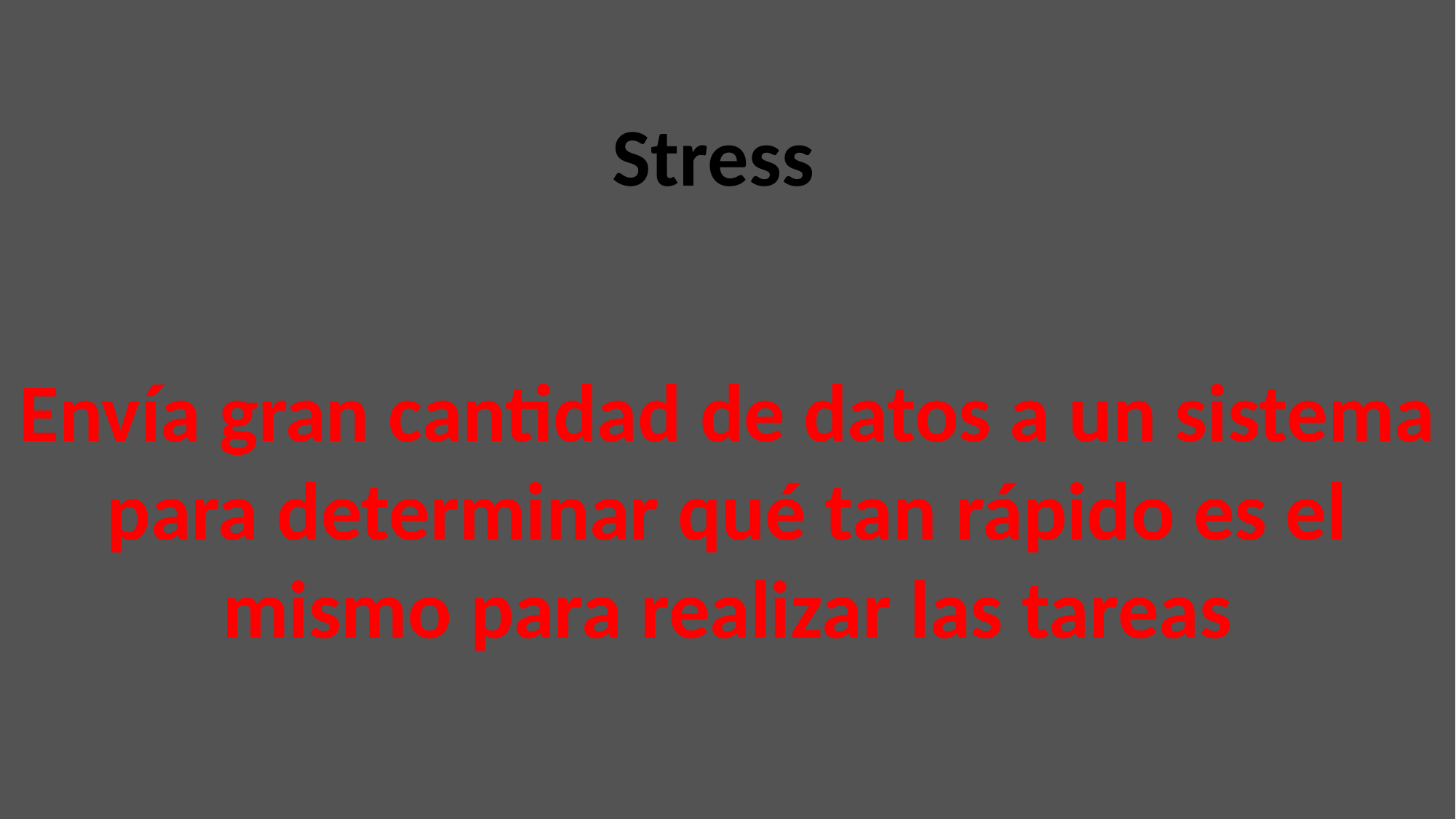

Stress
Envía gran cantidad de datos a un sistema
para determinar qué tan rápido es el
mismo para realizar las tareas